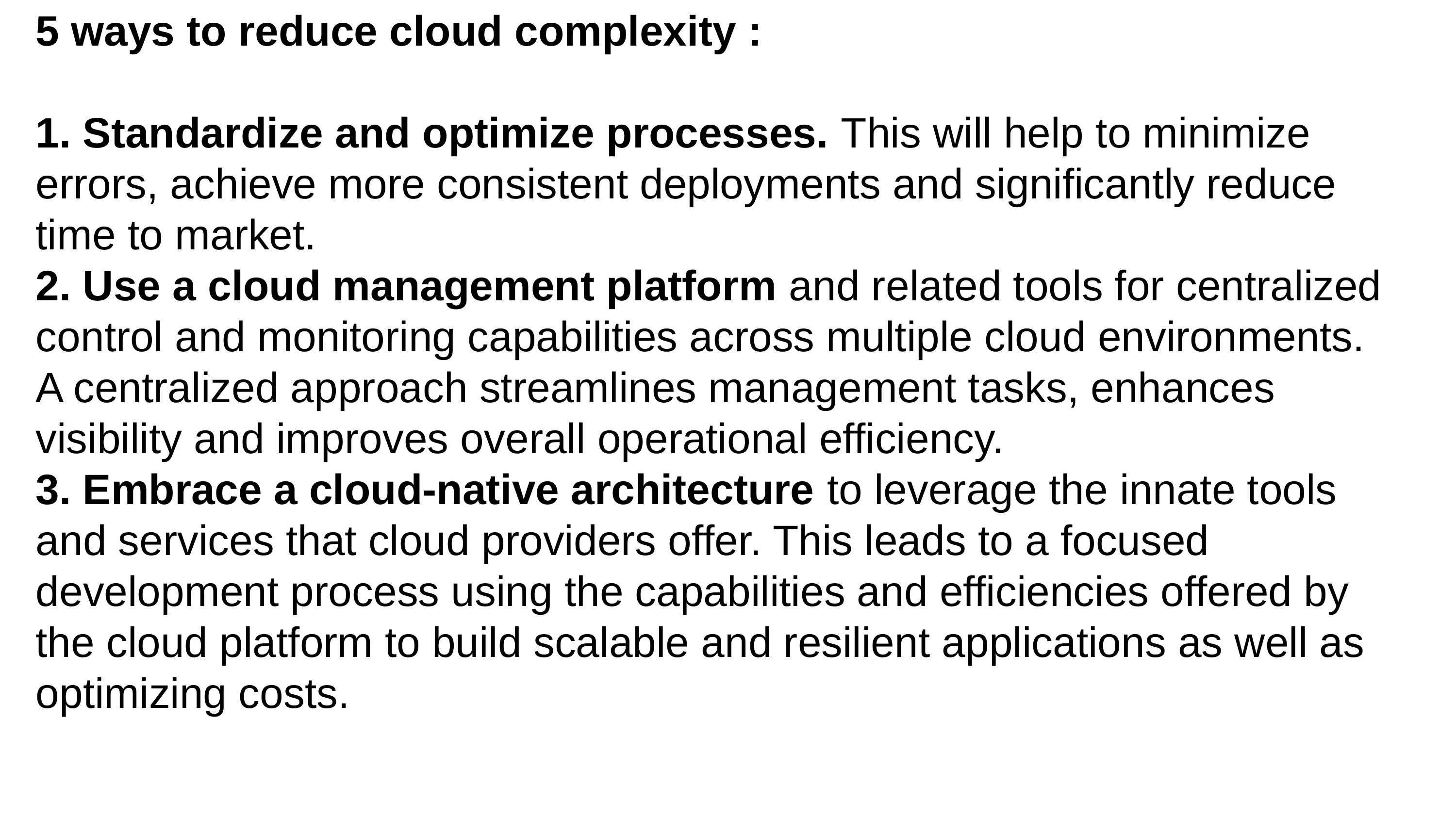

5 ways to reduce cloud complexity :

1. Standardize and optimize processes. This will help to minimize errors, achieve more consistent deployments and significantly reduce time to market.
2. Use a cloud management platform and related tools for centralized control and monitoring capabilities across multiple cloud environments. A centralized approach streamlines management tasks, enhances visibility and improves overall operational efficiency.
3. Embrace a cloud-native architecture to leverage the innate tools and services that cloud providers offer. This leads to a focused development process using the capabilities and efficiencies offered by the cloud platform to build scalable and resilient applications as well as optimizing costs.